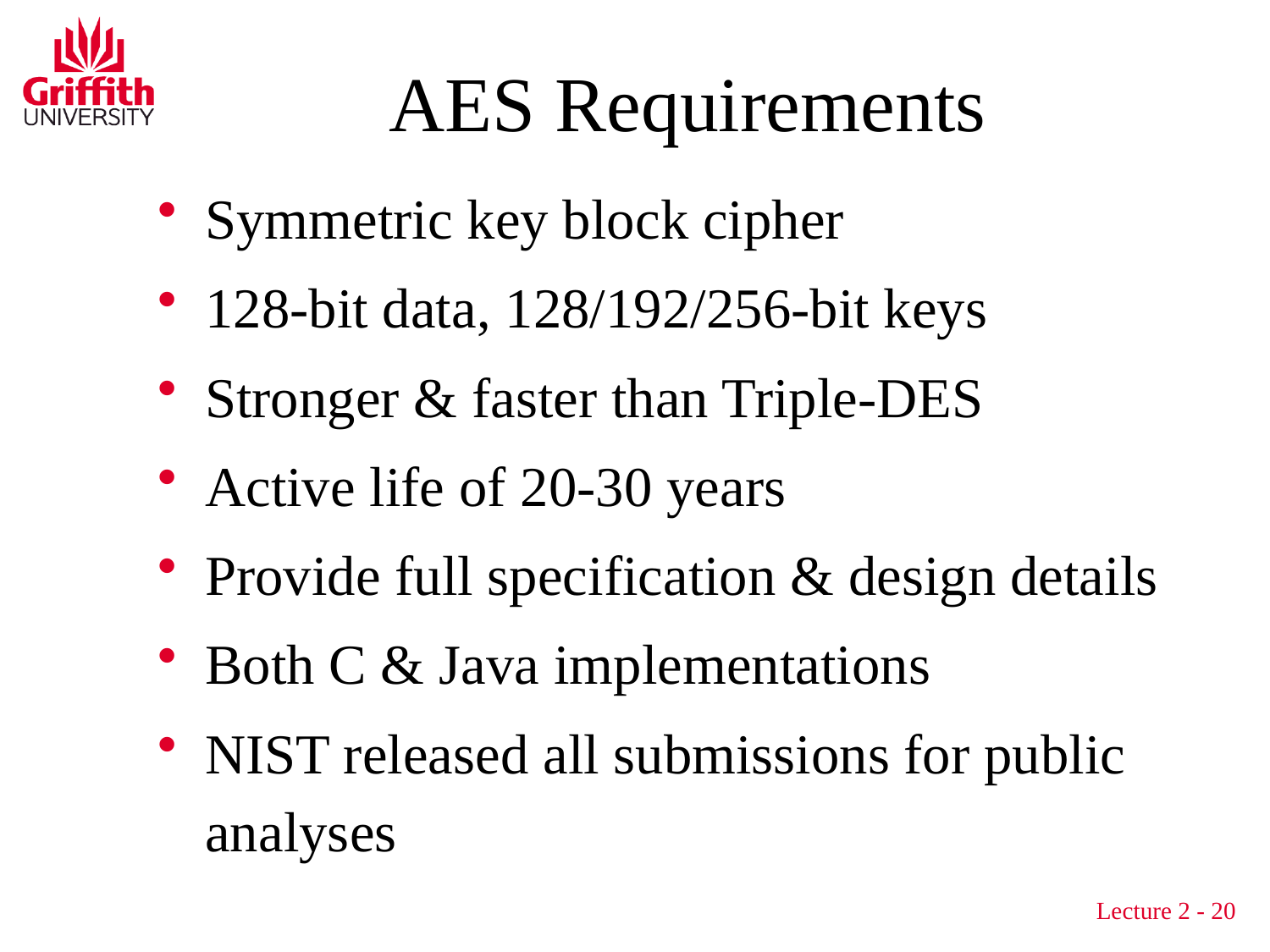

# AES Requirements
Symmetric key block cipher
128-bit data, 128/192/256-bit keys
Stronger & faster than Triple-DES
Active life of 20-30 years
Provide full specification & design details
Both C & Java implementations
NIST released all submissions for public analyses
Lecture 2 - 20